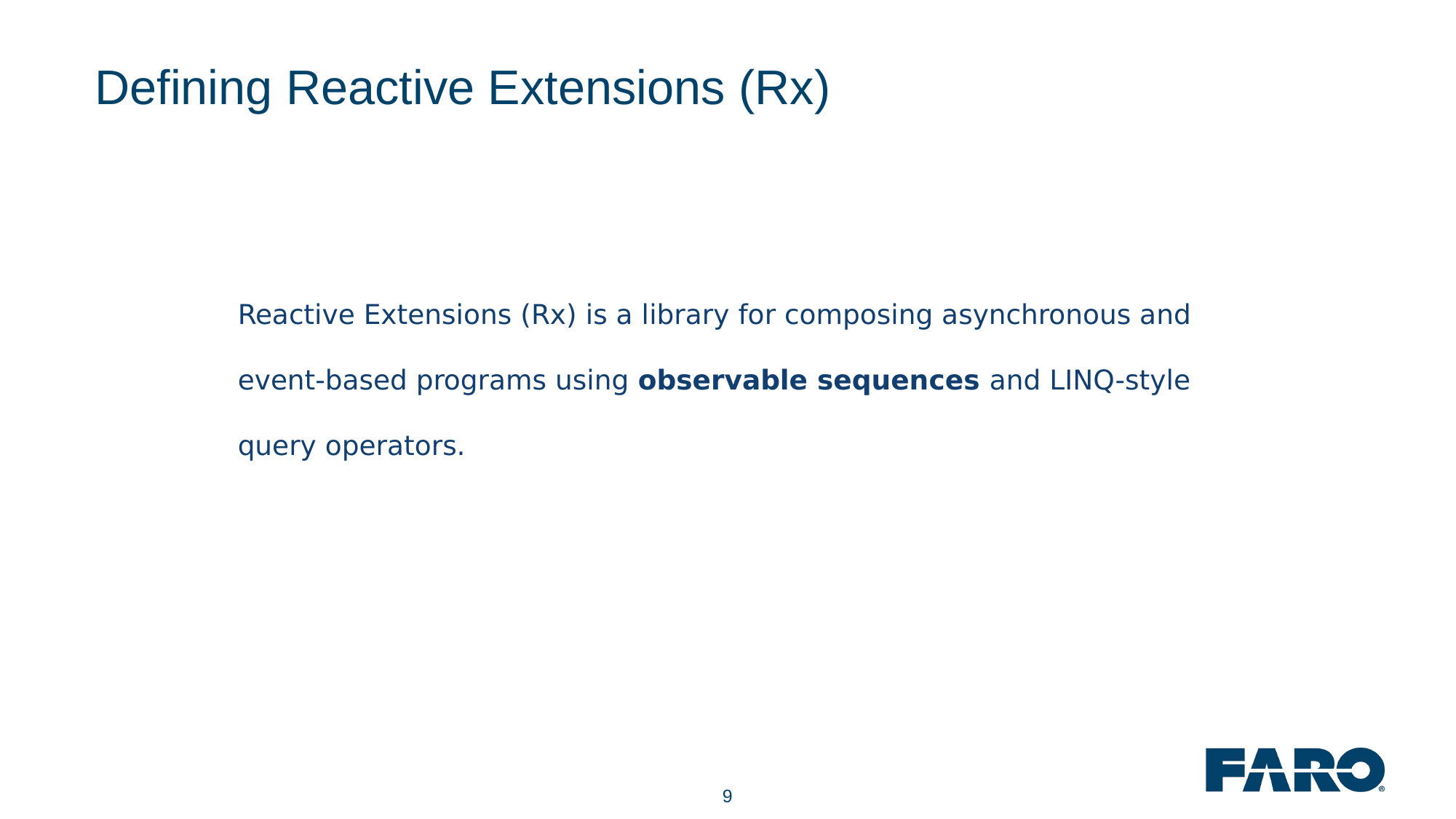

Defining Reactive Extensions (Rx)
Reactive Extensions (Rx) is a library for composing asynchronous and event-based programs using observable sequences and LINQ-style query operators.